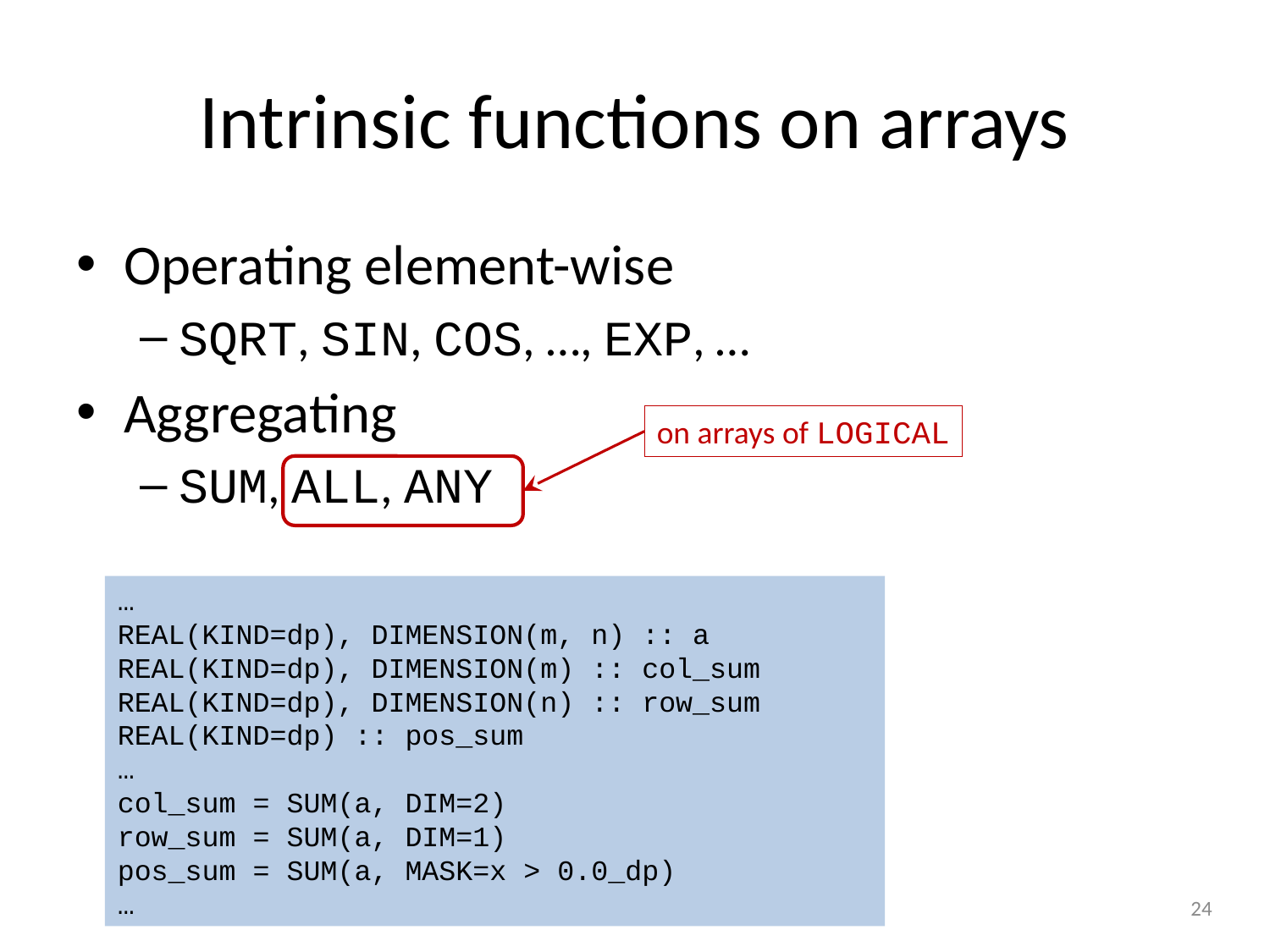

# Intrinsic functions on arrays
Operating element-wise
SQRT, SIN, COS, …, EXP, …
Aggregating
SUM, ALL, ANY
on arrays of LOGICAL

…
REAL(KIND=dp), DIMENSION(m, n) :: a
REAL(KIND=dp), DIMENSION(m) :: col_sum
REAL(KIND=dp), DIMENSION(n) :: row_sum
REAL(KIND=dp) :: pos_sum
…
col_sum = SUM(a, DIM=2)
row_sum = SUM(a, DIM=1)
pos_sum = SUM(a, MASK=x > 0.0_dp)
…
24